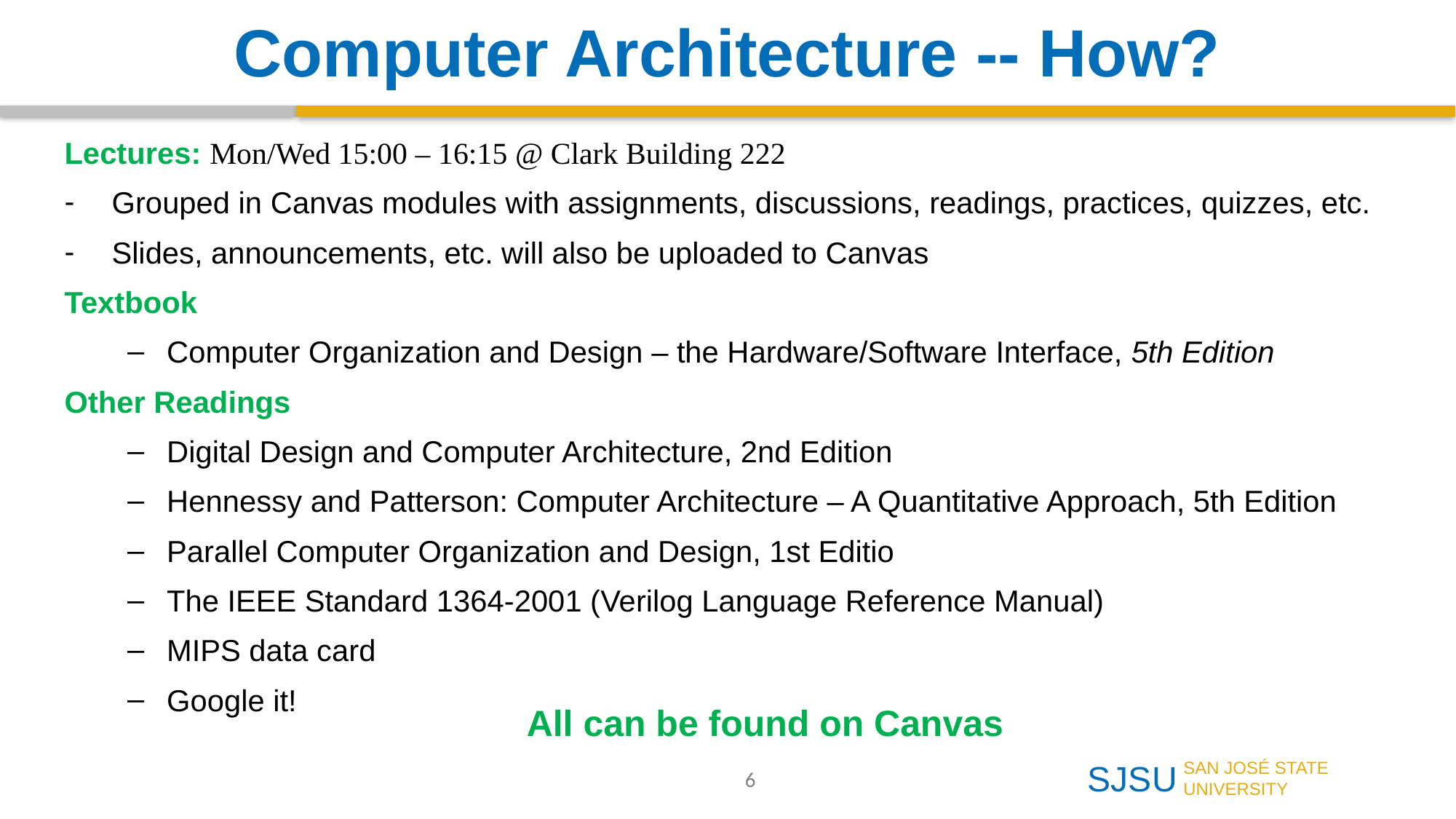

# Computer Architecture -- How?
Lectures: Mon/Wed 15:00 – 16:15 @ Clark Building 222
Grouped in Canvas modules with assignments, discussions, readings, practices, quizzes, etc.
Slides, announcements, etc. will also be uploaded to Canvas
Textbook
Computer Organization and Design – the Hardware/Software Interface, 5th Edition
Other Readings
Digital Design and Computer Architecture, 2nd Edition
Hennessy and Patterson: Computer Architecture – A Quantitative Approach, 5th Edition
Parallel Computer Organization and Design, 1st Editio
The IEEE Standard 1364-2001 (Verilog Language Reference Manual)
MIPS data card
Google it!

All can be found on Canvas
6